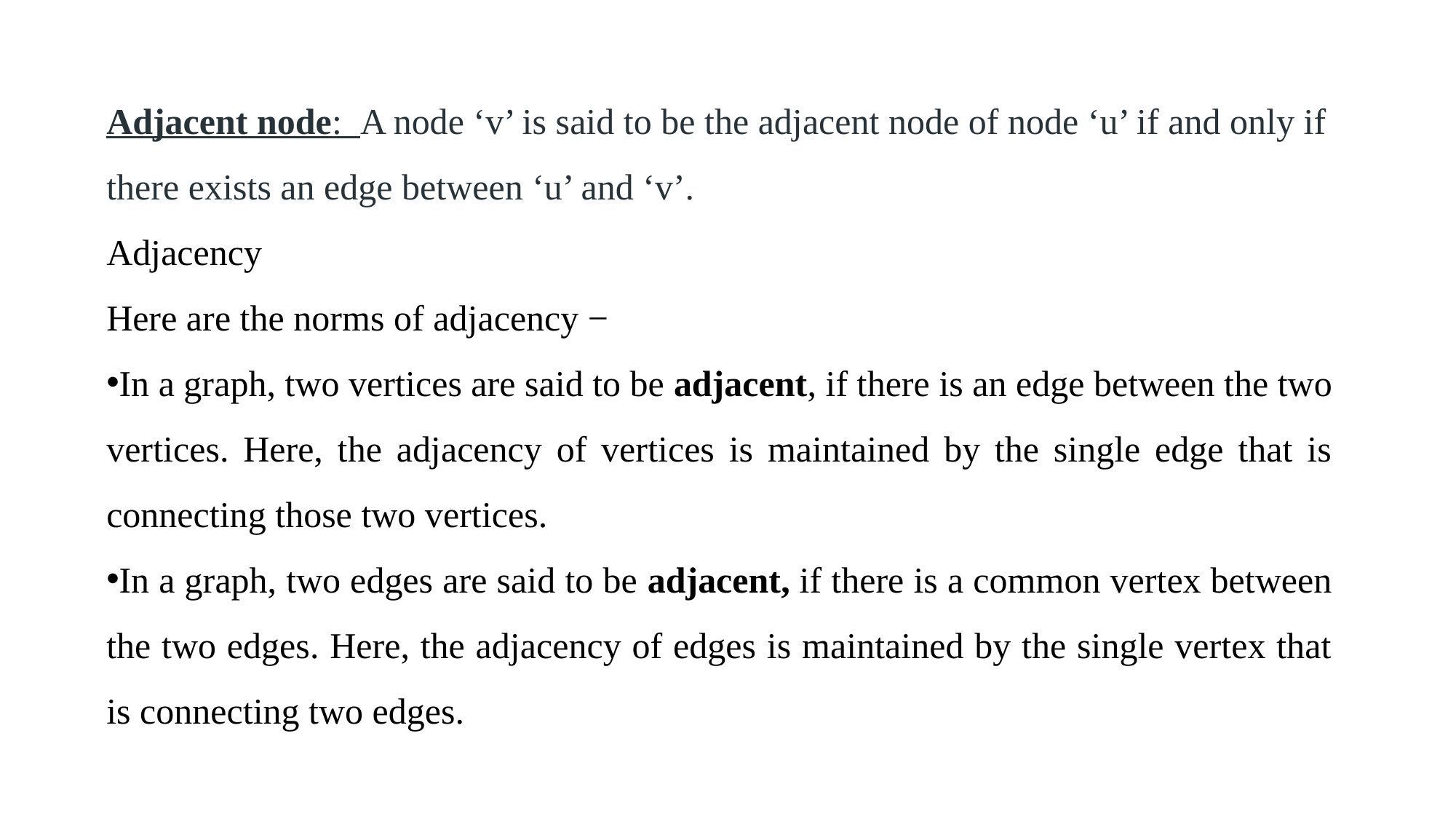

Adjacent node:  A node ‘v’ is said to be the adjacent node of node ‘u’ if and only if there exists an edge between ‘u’ and ‘v’.
Adjacency
Here are the norms of adjacency −
In a graph, two vertices are said to be adjacent, if there is an edge between the two vertices. Here, the adjacency of vertices is maintained by the single edge that is connecting those two vertices.
In a graph, two edges are said to be adjacent, if there is a common vertex between the two edges. Here, the adjacency of edges is maintained by the single vertex that is connecting two edges.